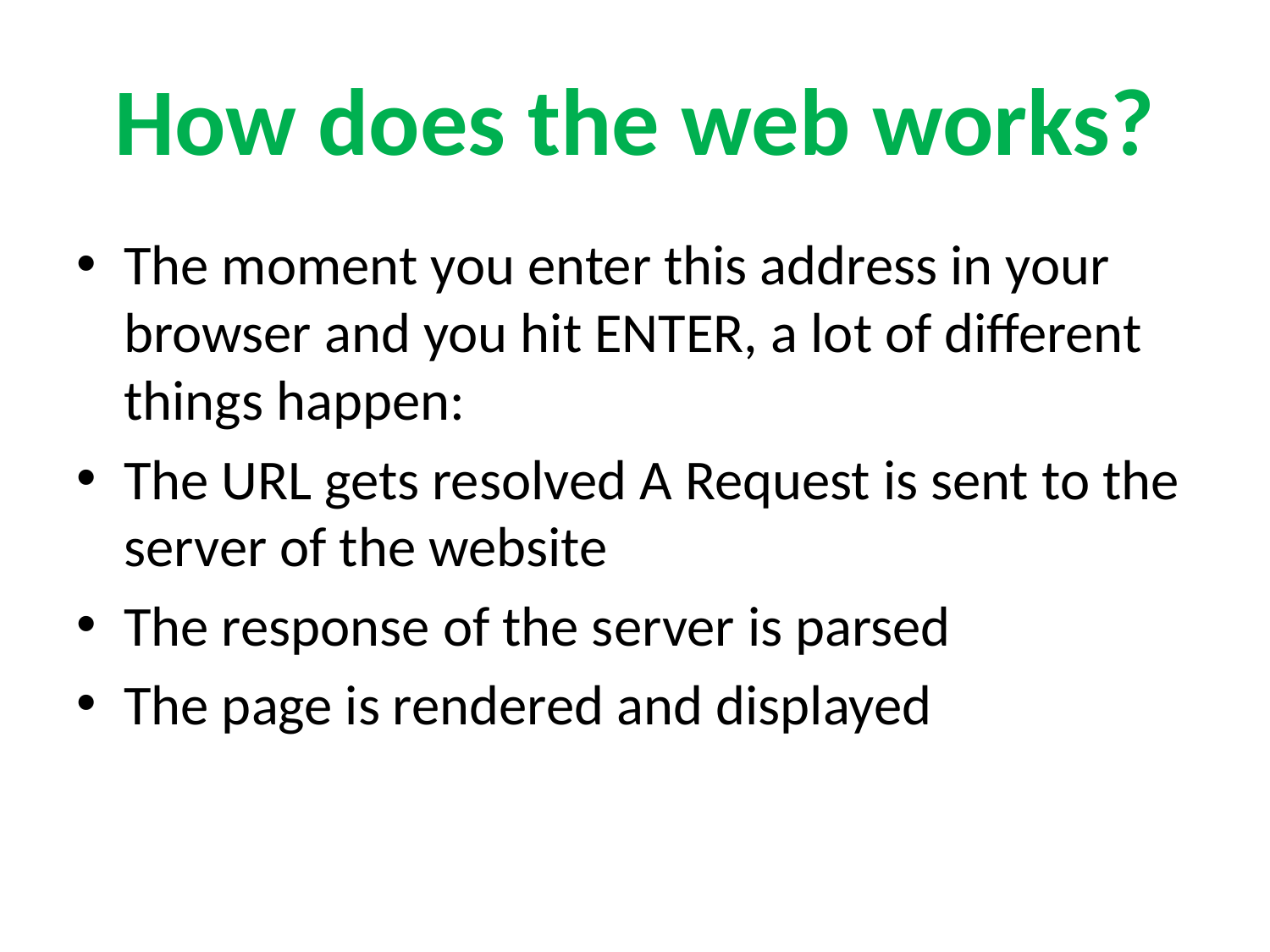

# How does the web works?
The moment you enter this address in your browser and you hit ENTER, a lot of different things happen:​
The URL gets resolved​ A Request is sent to the server of the website​
The response of the server is parsed​
The page is rendered and displayed